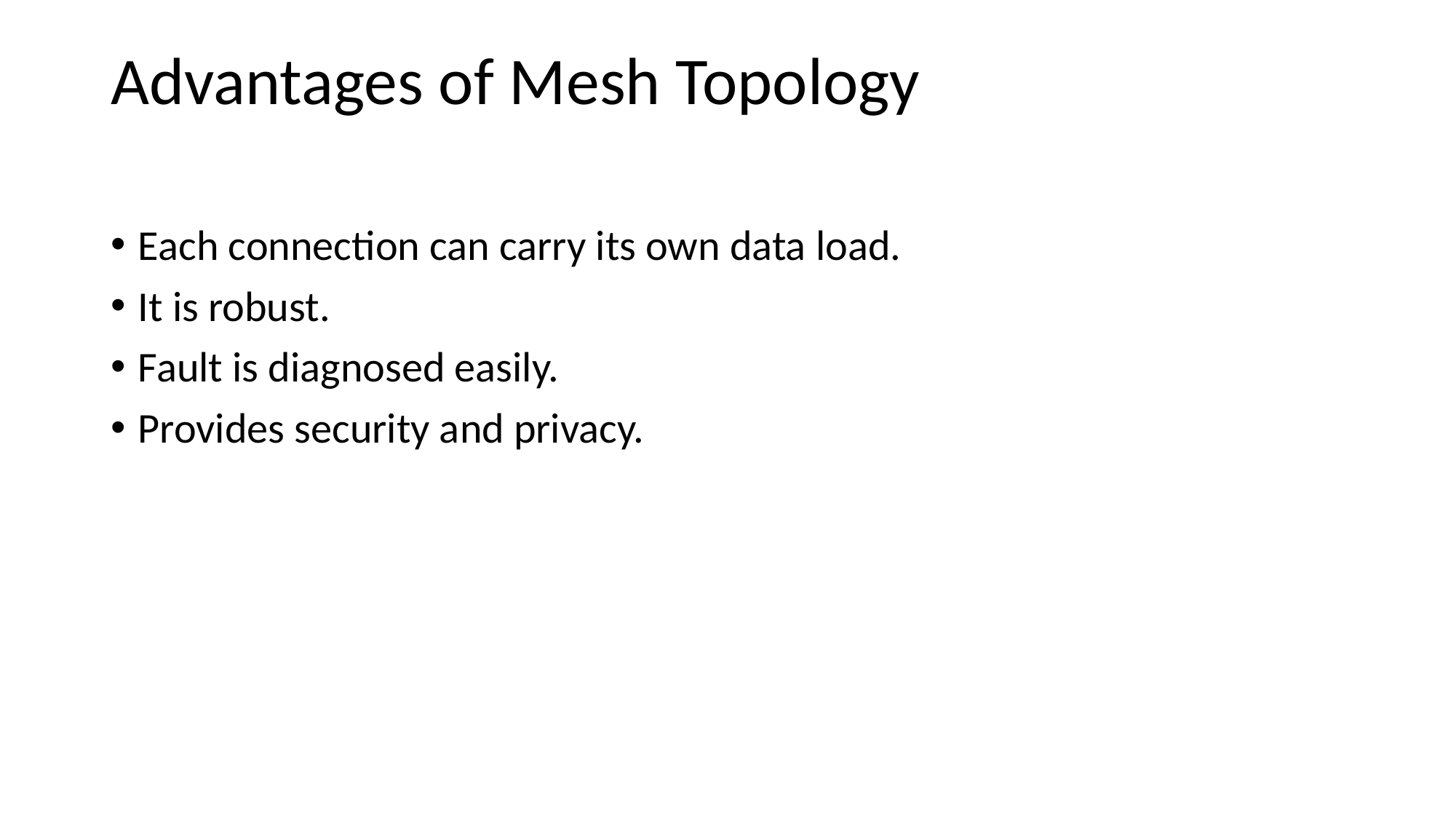

# Advantages of Mesh Topology
Each connection can carry its own data load.
It is robust.
Fault is diagnosed easily.
Provides security and privacy.